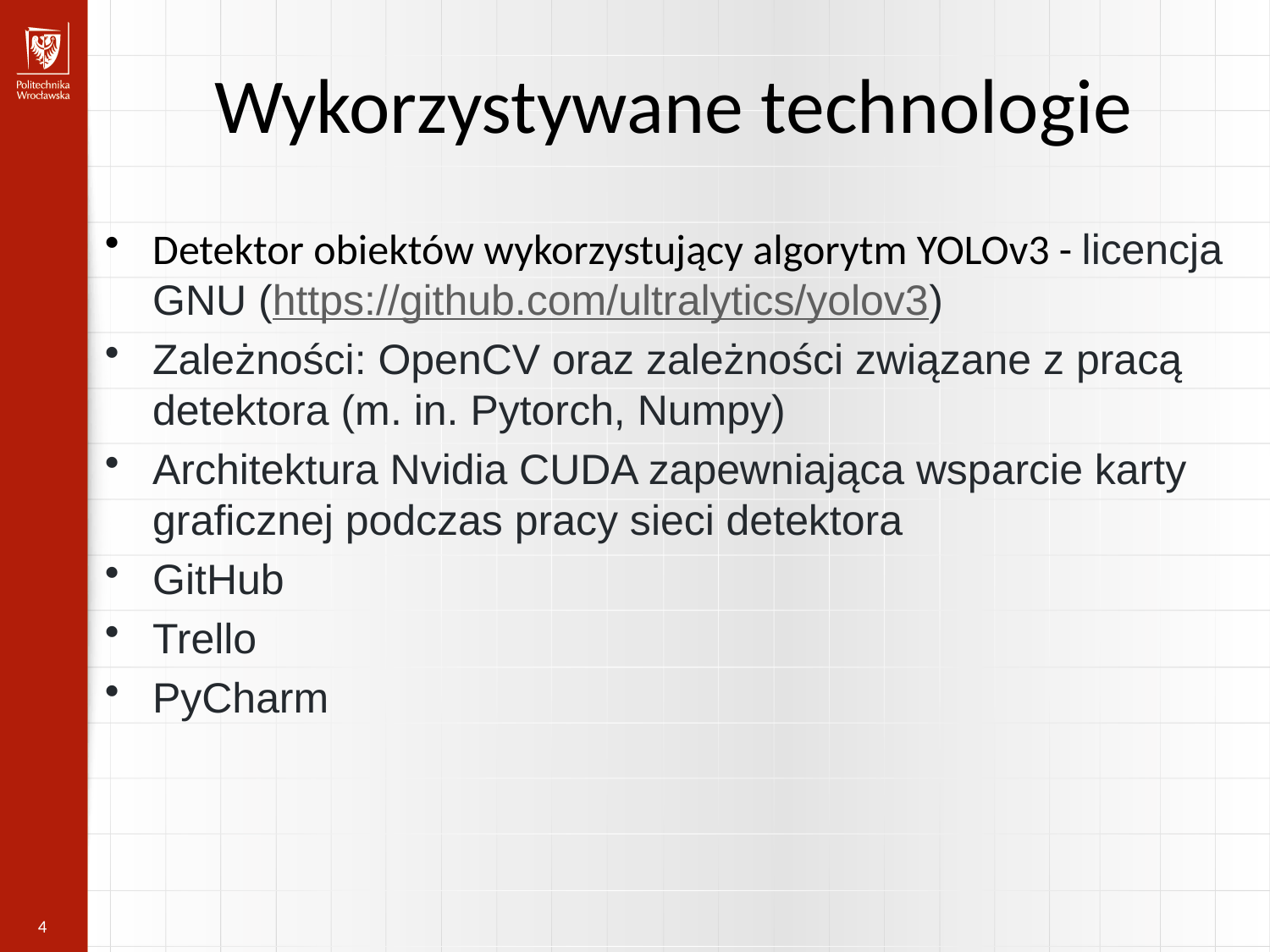

Wykorzystywane technologie
Detektor obiektów wykorzystujący algorytm YOLOv3 - licencja GNU (https://github.com/ultralytics/yolov3)
Zależności: OpenCV oraz zależności związane z pracą detektora (m. in. Pytorch, Numpy)
Architektura Nvidia CUDA zapewniająca wsparcie karty graficznej podczas pracy sieci detektora
GitHub
Trello
PyCharm